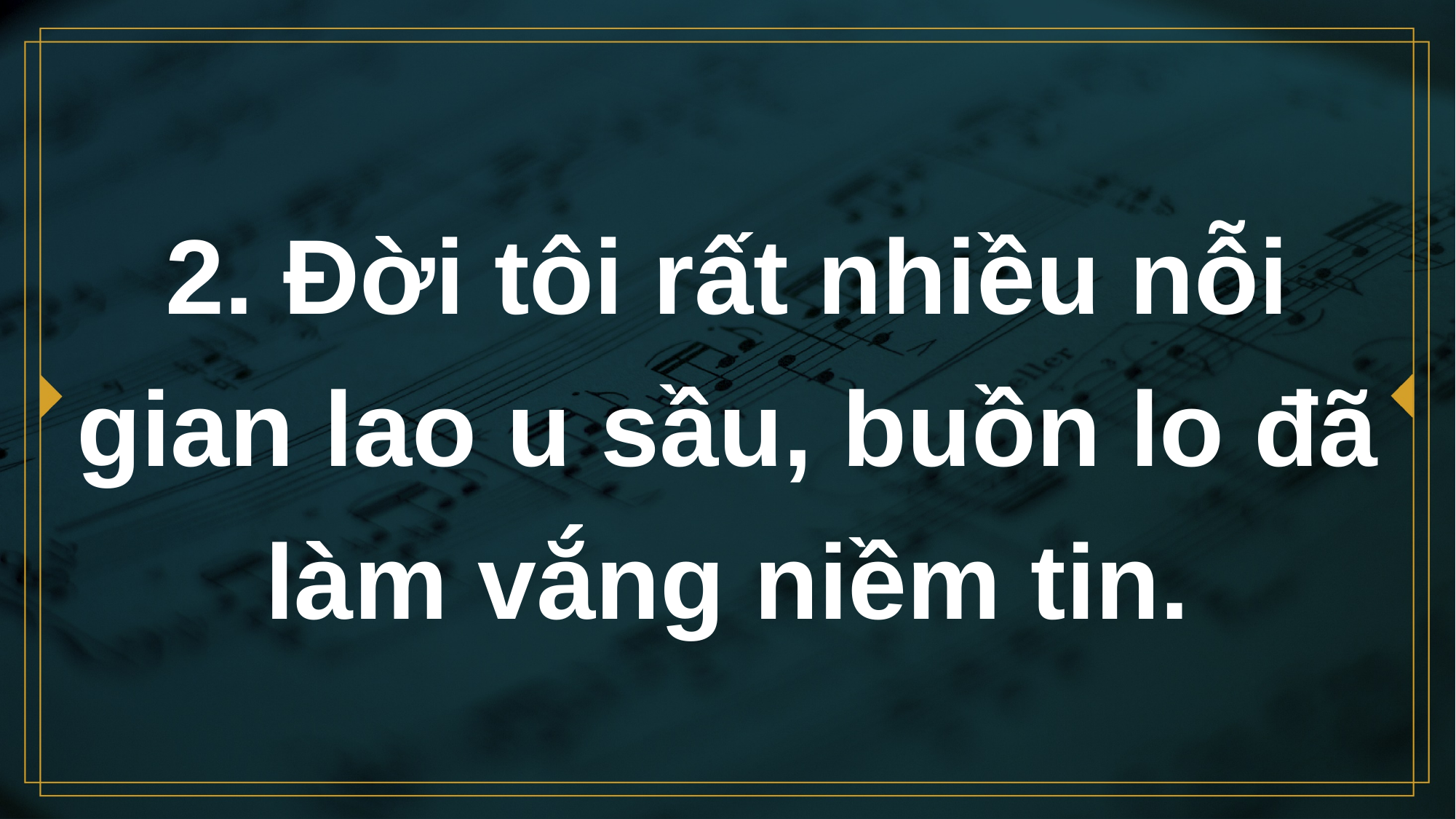

# 2. Ðời tôi rất nhiều nỗi gian lao u sầu, buồn lo đã làm vắng niềm tin.